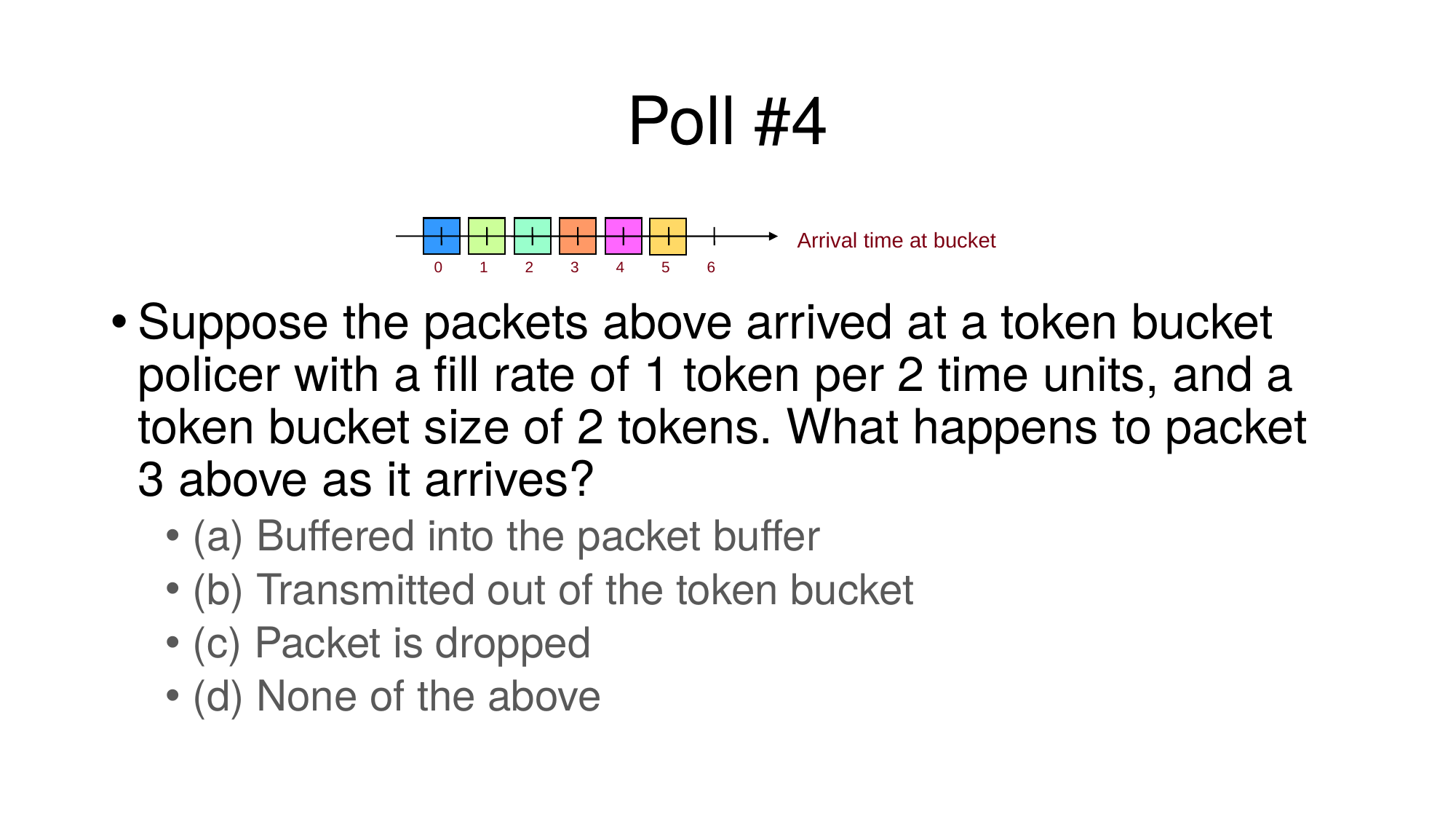

# Poll #4

Suppose the packets above arrived at a token bucket policer with a fill rate of 1 token per 2 time units, and a token bucket size of 2 tokens. What happens to packet 3 above as it arrives?
(a) Buffered into the packet buffer
(b) Transmitted out of the token bucket
(c) Packet is dropped
(d) None of the above

Arrival time at bucket

0
1
2
3
4
5
6